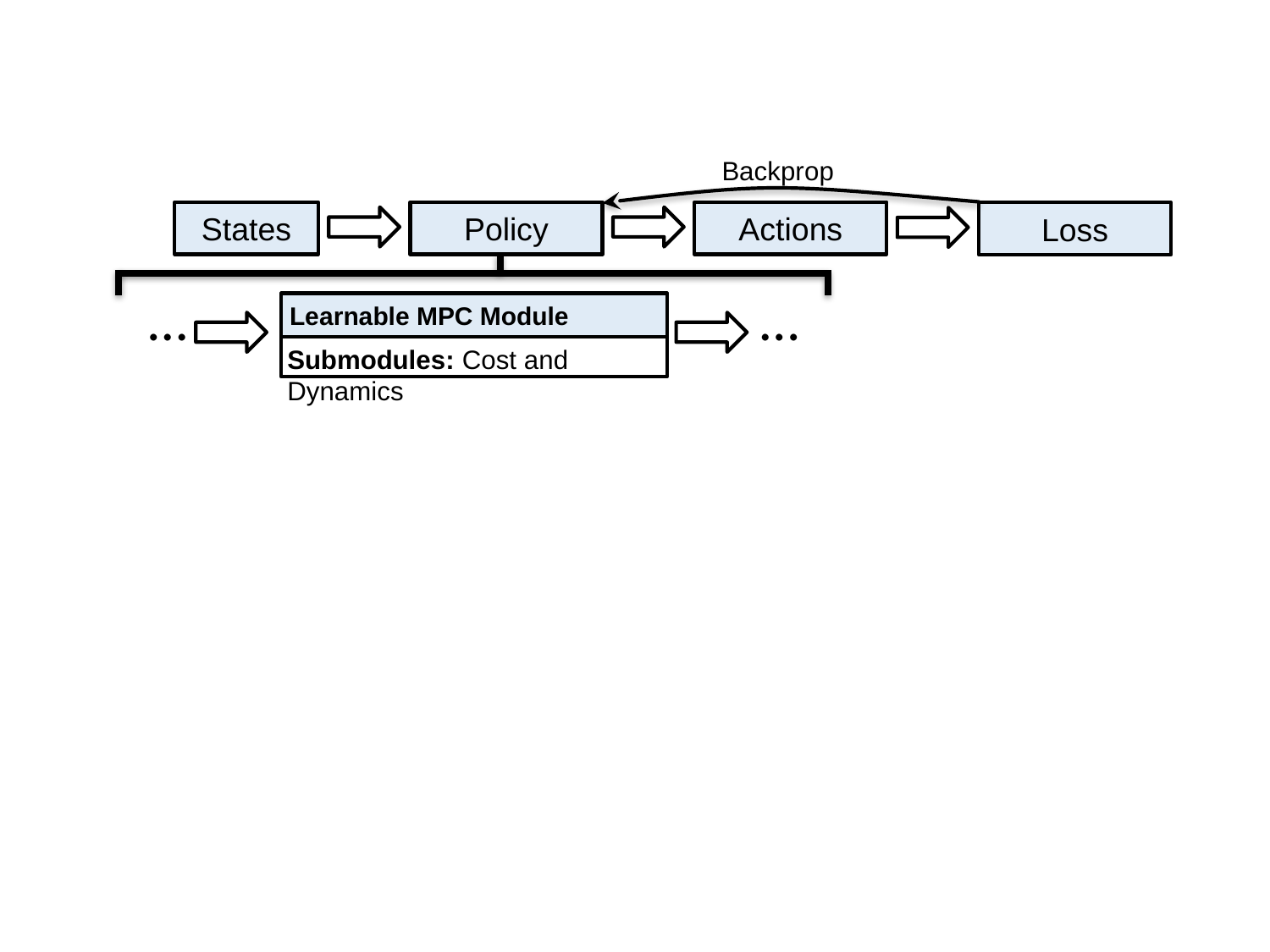

Backprop

States
Policy
Actions
Loss

…
…

Learnable MPC Module

Submodules: Cost and Dynamics